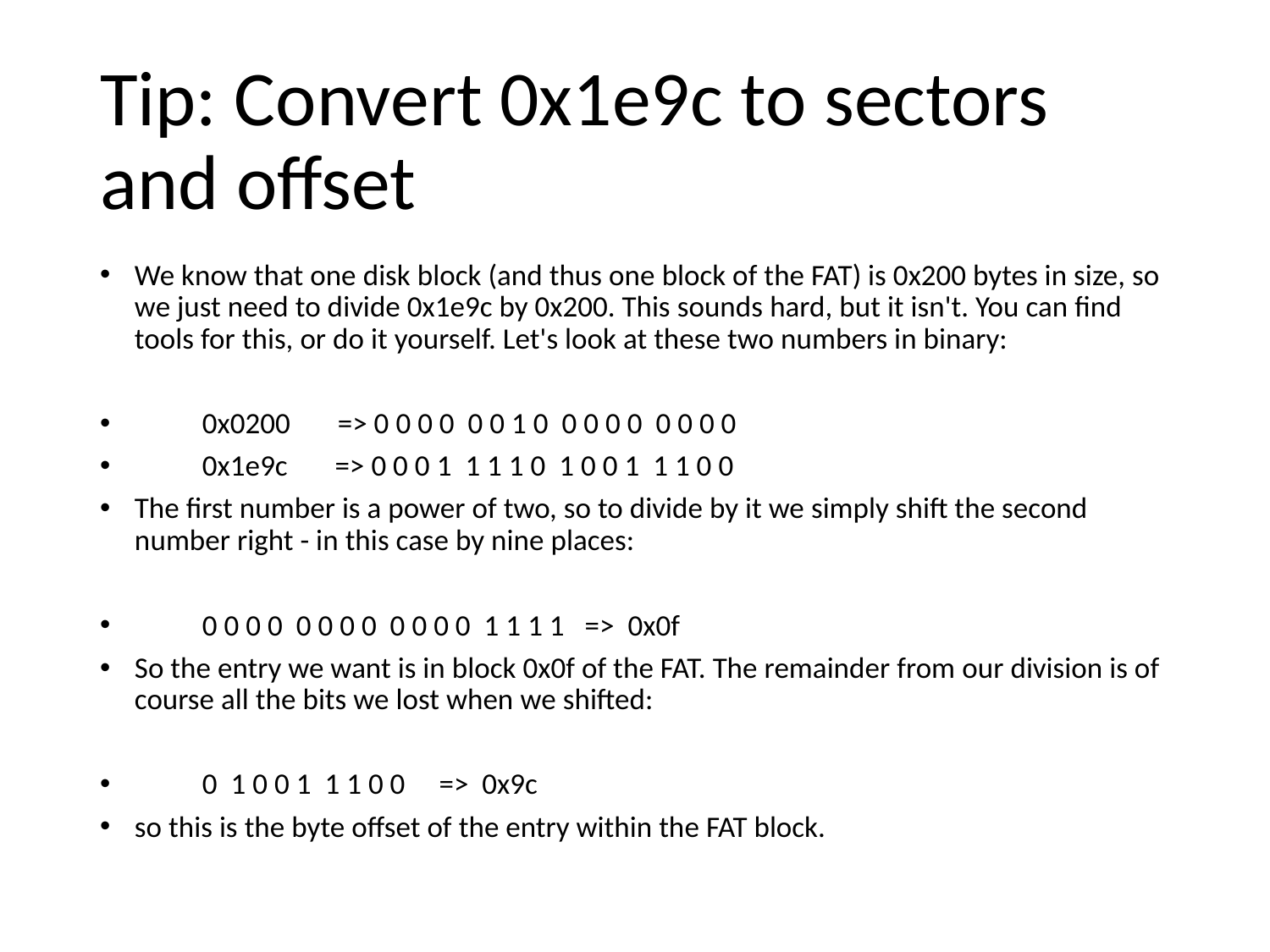

# Tip: Convert 0x1e9c to sectors and offset
We know that one disk block (and thus one block of the FAT) is 0x200 bytes in size, so we just need to divide 0x1e9c by 0x200. This sounds hard, but it isn't. You can find tools for this, or do it yourself. Let's look at these two numbers in binary:

          0x0200       => 0 0 0 0  0 0 1 0  0 0 0 0  0 0 0 0
          0x1e9c       => 0 0 0 1  1 1 1 0  1 0 0 1  1 1 0 0
The first number is a power of two, so to divide by it we simply shift the second number right - in this case by nine places:

          0 0 0 0  0 0 0 0  0 0 0 0  1 1 1 1   =>  0x0f
So the entry we want is in block 0x0f of the FAT. The remainder from our division is of course all the bits we lost when we shifted:

          0  1 0 0 1  1 1 0 0     =>  0x9c
so this is the byte offset of the entry within the FAT block.